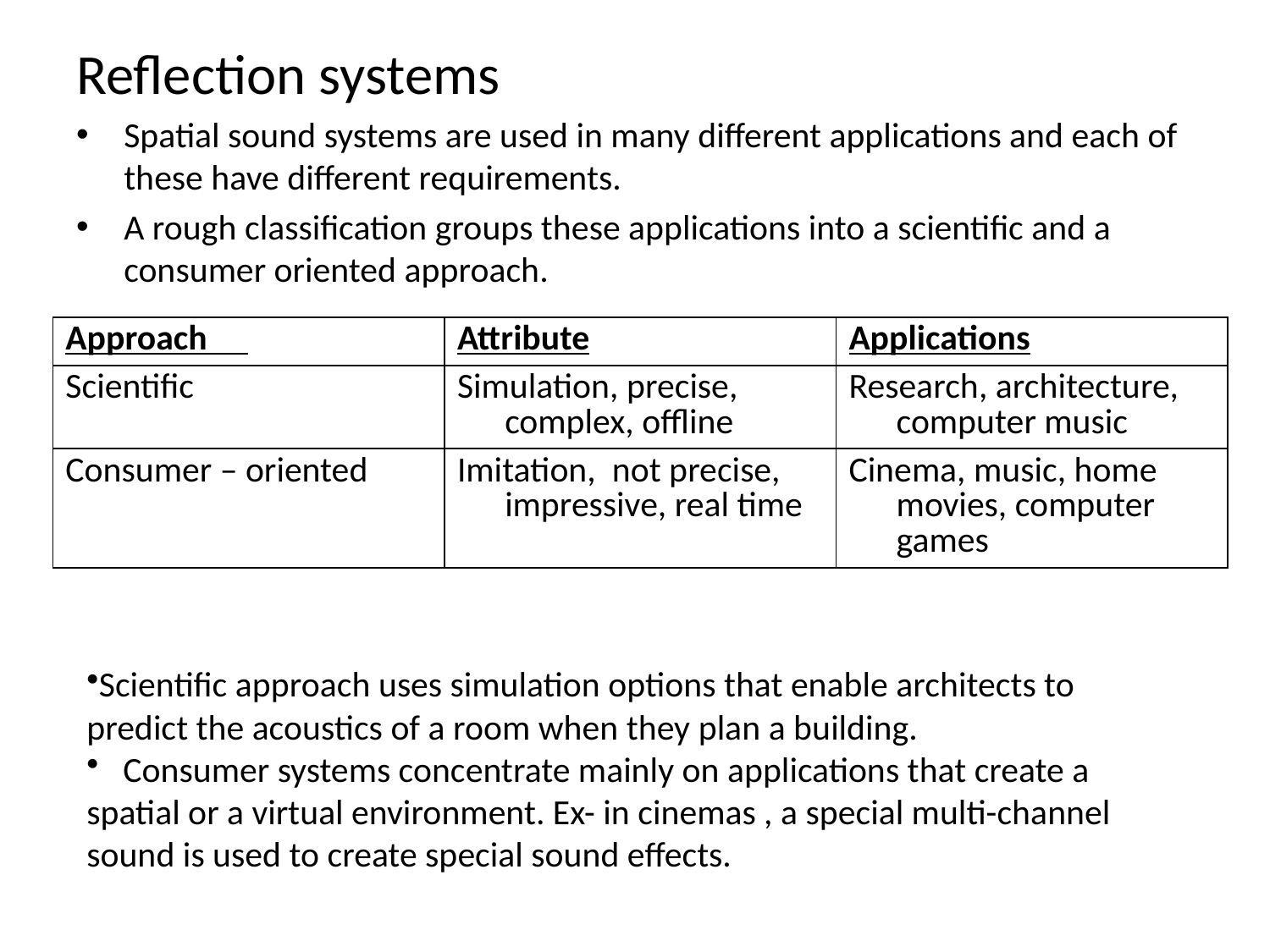

Reflection systems
Spatial sound systems are used in many different applications and each of these have different requirements.
A rough classification groups these applications into a scientific and a consumer oriented approach.
| Approach | Attribute | Applications |
| --- | --- | --- |
| Scientific | Simulation, precise, complex, offline | Research, architecture, computer music |
| Consumer – oriented | Imitation, not precise, impressive, real time | Cinema, music, home movies, computer games |
Scientific approach uses simulation options that enable architects to predict the acoustics of a room when they plan a building.
   Consumer systems concentrate mainly on applications that create a    spatial or a virtual environment. Ex- in cinemas , a special multi-channel sound is used to create special sound effects.